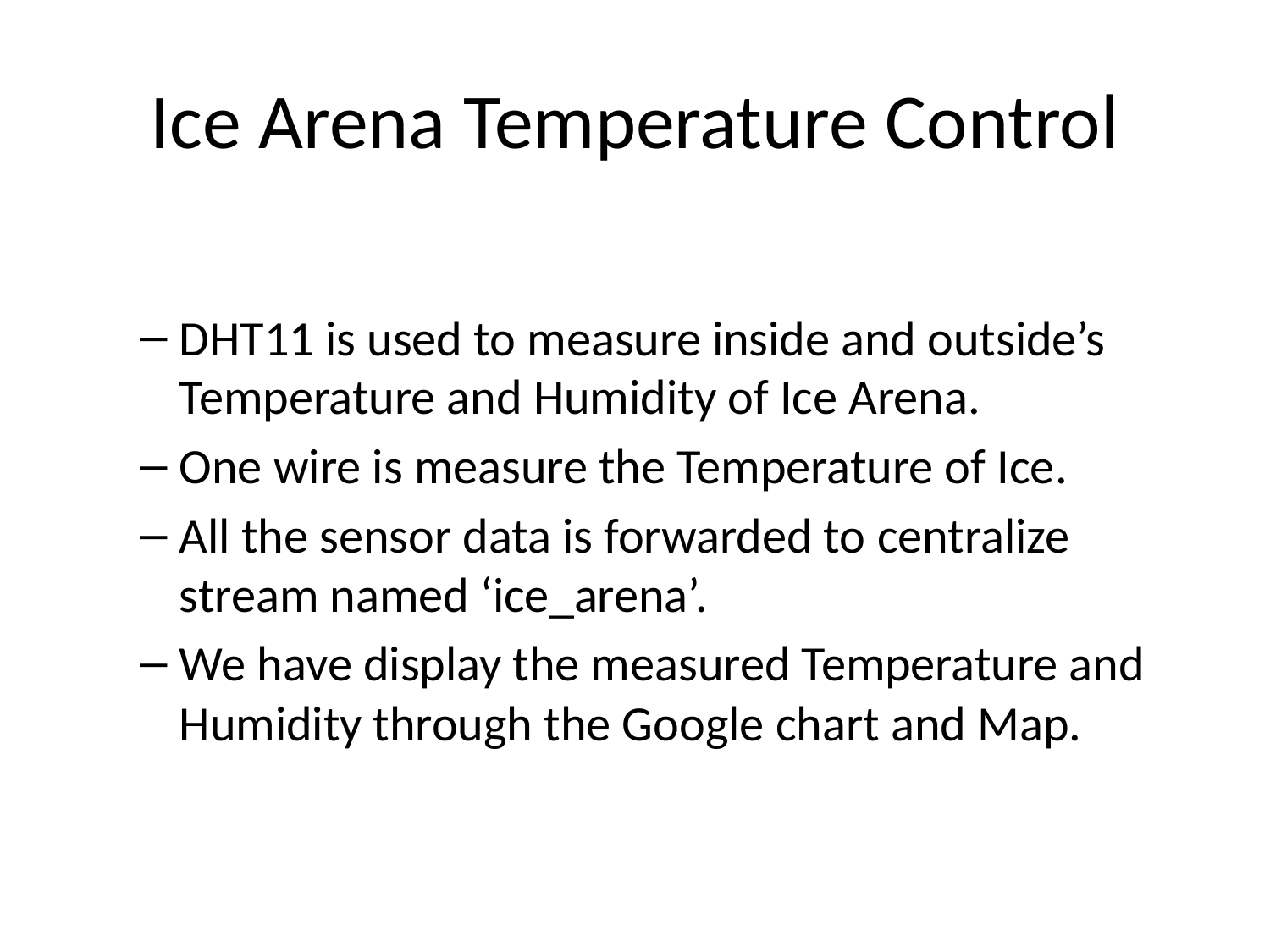

# Ice Arena Temperature Control

DHT11 is used to measure inside and outside’s Temperature and Humidity of Ice Arena.
One wire is measure the Temperature of Ice.
All the sensor data is forwarded to centralize stream named ‘ice_arena’.
We have display the measured Temperature and Humidity through the Google chart and Map.